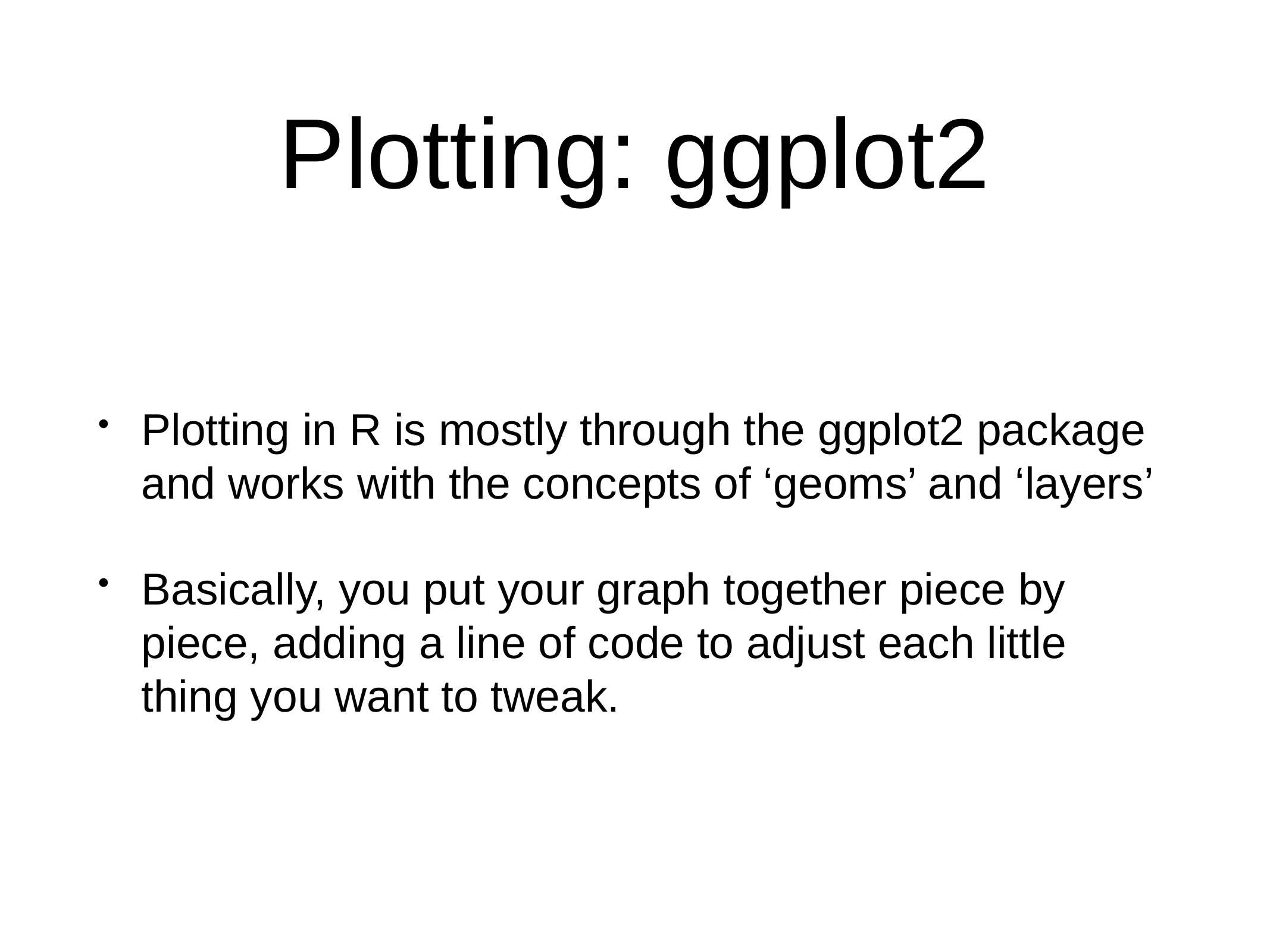

# Plotting: ggplot2
Plotting in R is mostly through the ggplot2 package and works with the concepts of ‘geoms’ and ‘layers’
Basically, you put your graph together piece by piece, adding a line of code to adjust each little thing you want to tweak.